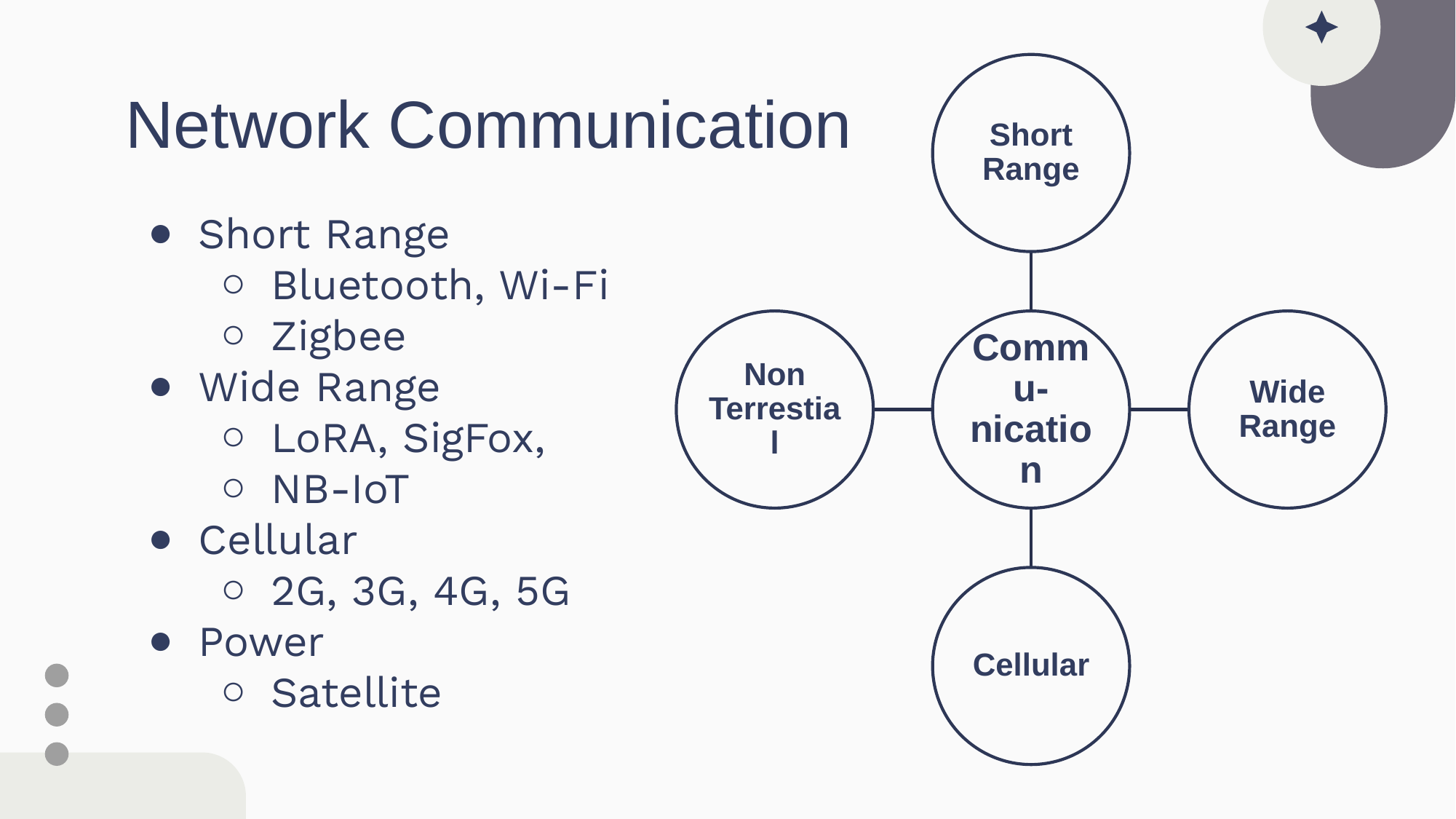

Commu-nication

Short Range

Wide Range

Cellular

Non Terrestial
# Network Communication
Short Range
Bluetooth, Wi-Fi
Zigbee
Wide Range
LoRA, SigFox,
NB-IoT
Cellular
2G, 3G, 4G, 5G
Power
Satellite